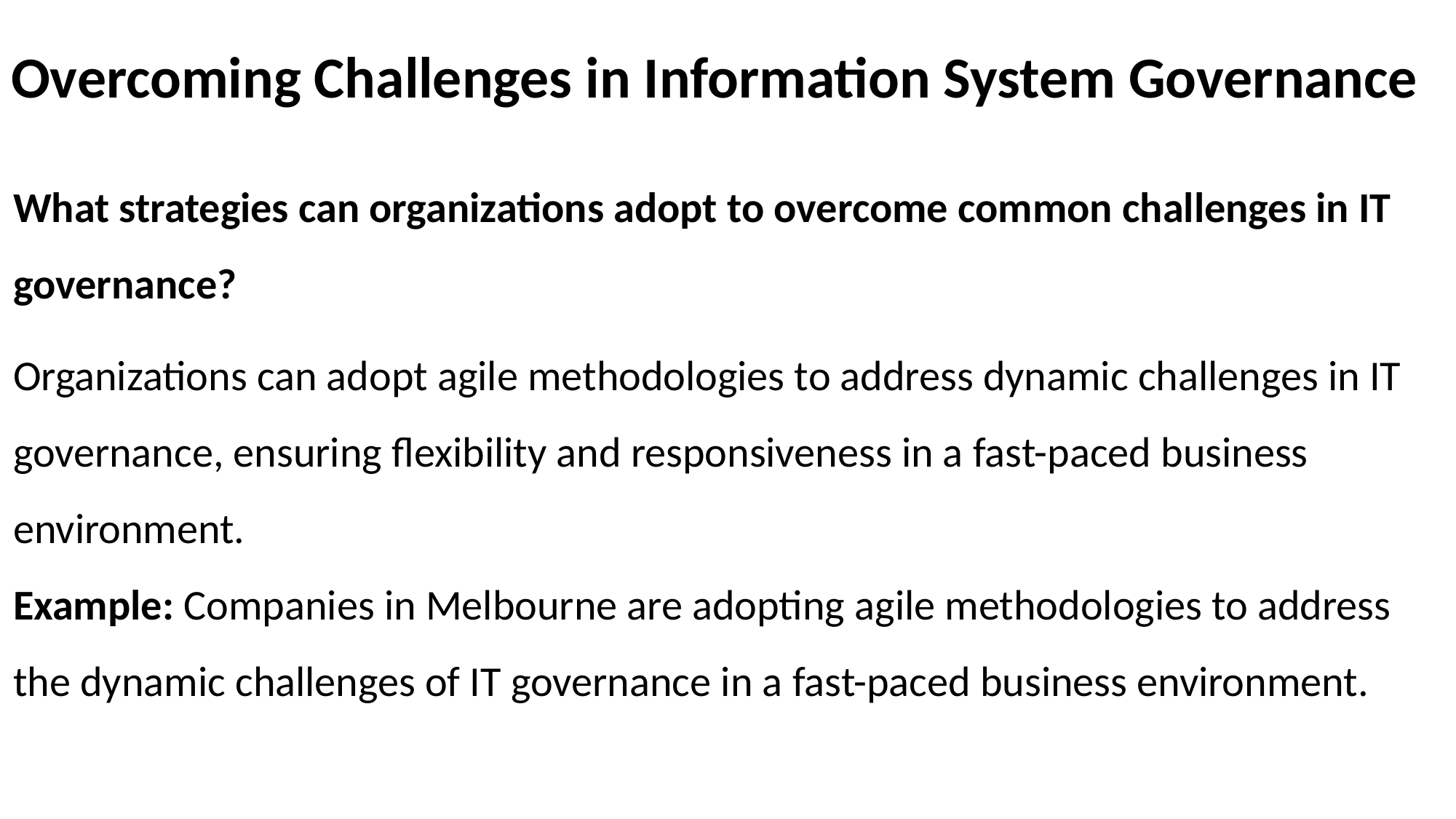

# Overcoming Challenges in Information System Governance
What strategies can organizations adopt to overcome common challenges in IT governance?
Organizations can adopt agile methodologies to address dynamic challenges in IT governance, ensuring flexibility and responsiveness in a fast-paced business environment.
Example: Companies in Melbourne are adopting agile methodologies to address the dynamic challenges of IT governance in a fast-paced business environment.